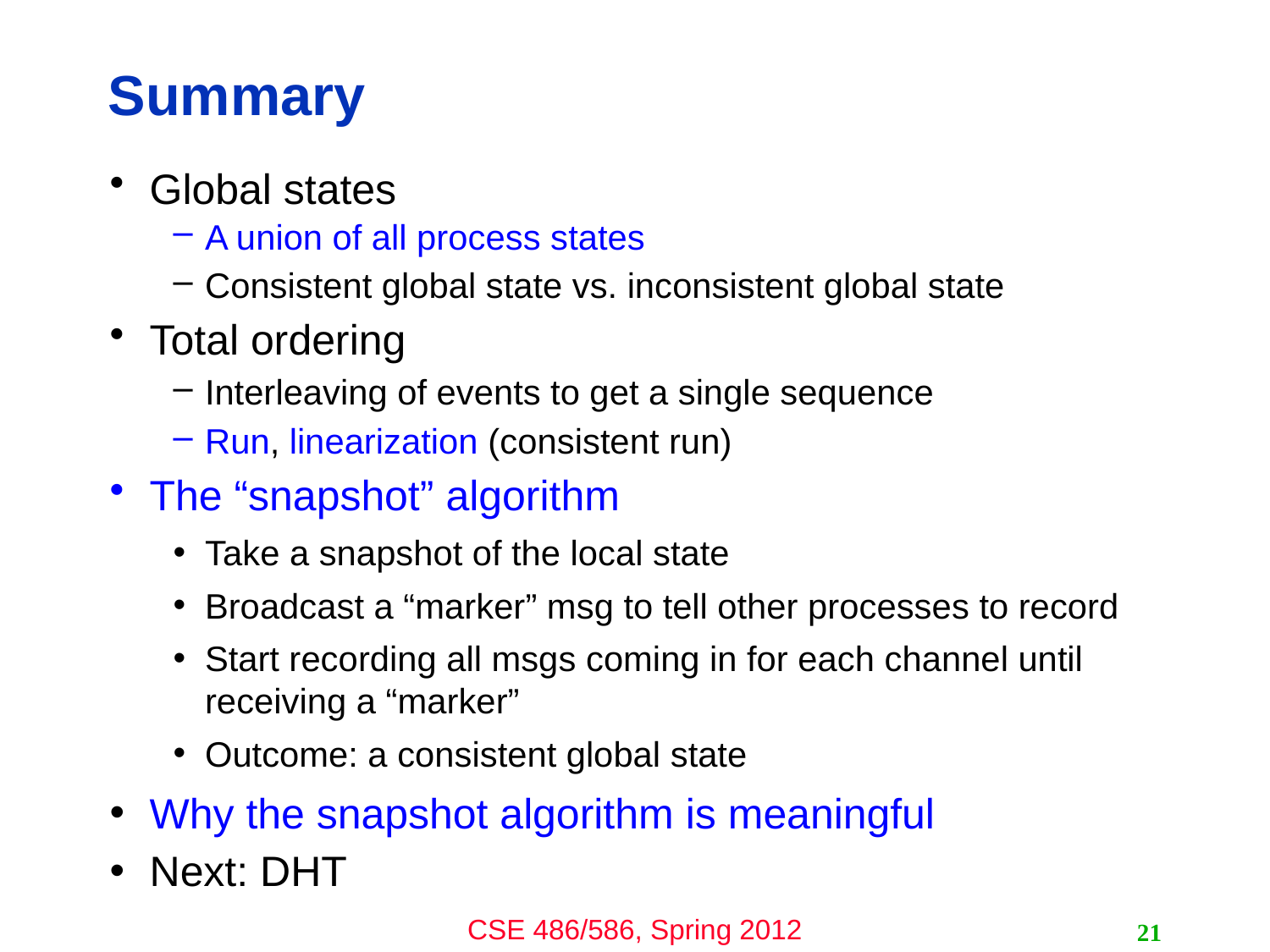

# Summary
Global states
A union of all process states
Consistent global state vs. inconsistent global state
Total ordering
Interleaving of events to get a single sequence
Run, linearization (consistent run)
The “snapshot” algorithm
Take a snapshot of the local state
Broadcast a “marker” msg to tell other processes to record
Start recording all msgs coming in for each channel until receiving a “marker”
Outcome: a consistent global state
Why the snapshot algorithm is meaningful
Next: DHT
21